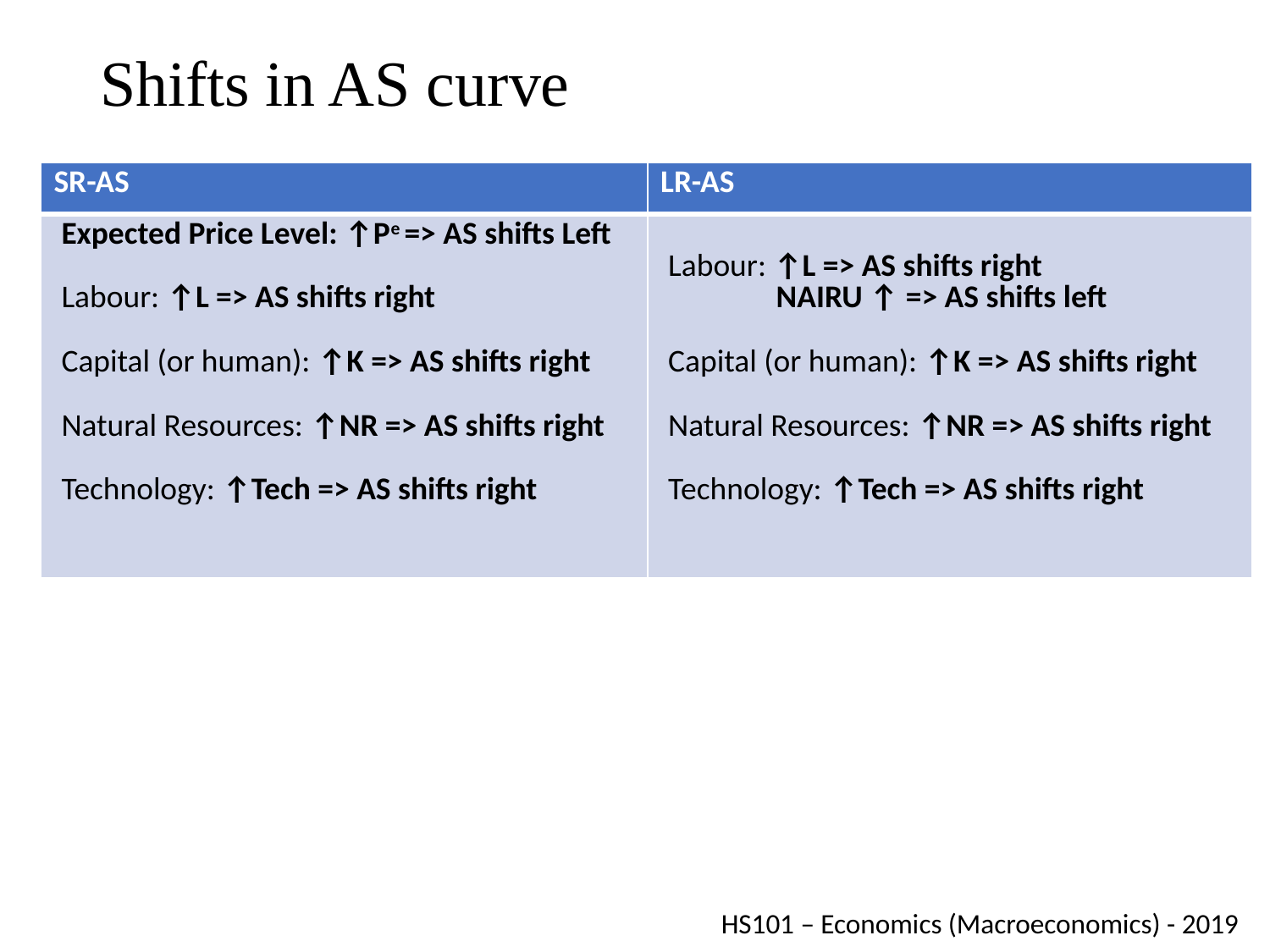

# Shifts in AS curve
| SR-AS | LR-AS |
| --- | --- |
| Expected Price Level: ↑Pe => AS shifts Left Labour: ↑L => AS shifts right Capital (or human): ↑K => AS shifts right Natural Resources: ↑NR => AS shifts right Technology: ↑Tech => AS shifts right | Labour: ↑L => AS shifts right NAIRU ↑ => AS shifts left Capital (or human): ↑K => AS shifts right Natural Resources: ↑NR => AS shifts right Technology: ↑Tech => AS shifts right |
HS101 – Economics (Macroeconomics) - 2019